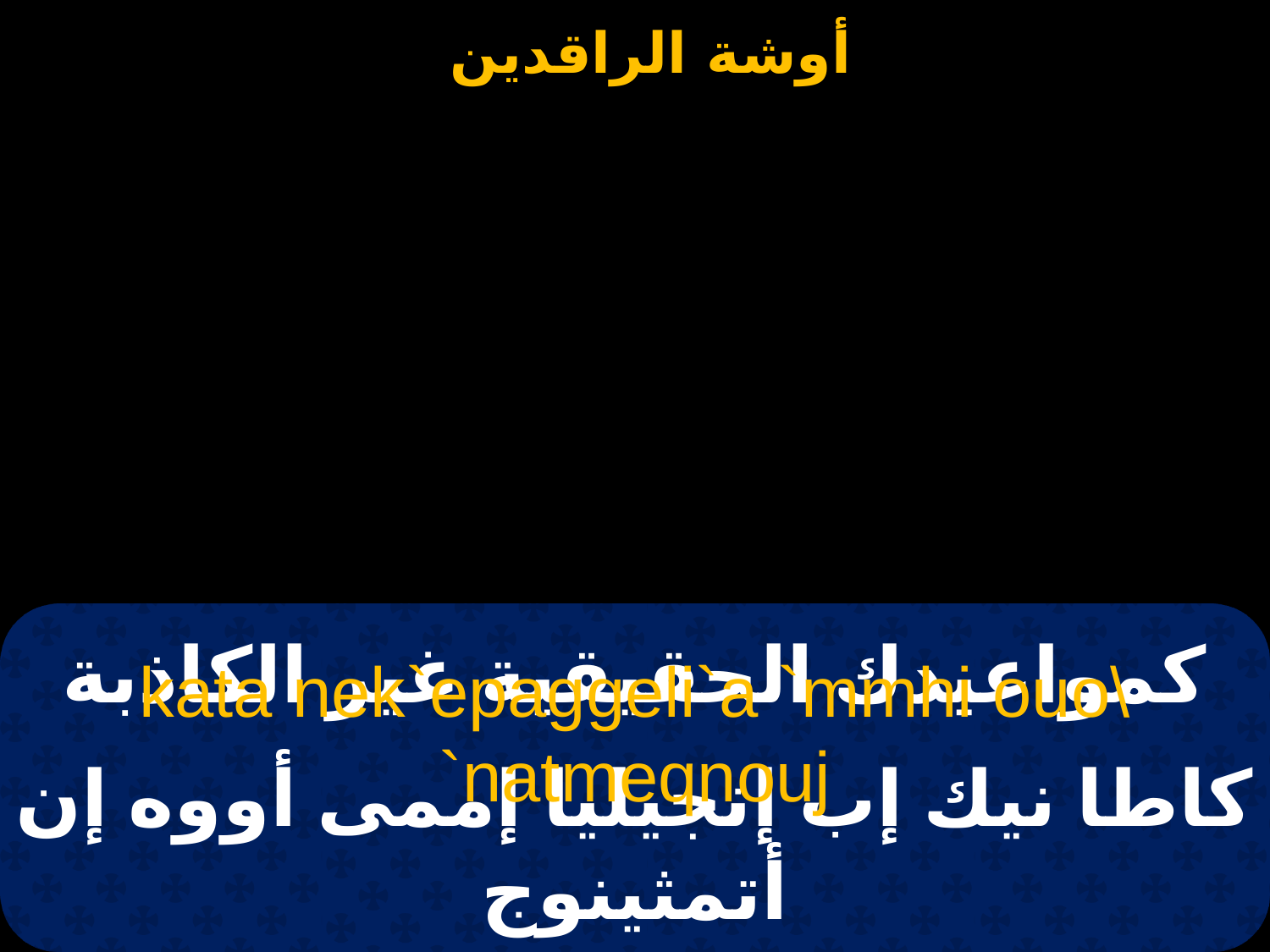

# كمواعيدك الحقيقية غير الكاذبة
kata nek`epaggeli`a `mmhi ouo\ `natmeqnouj
كاطا نيك إب إنجيليا إممى أووه إن أتمثينوج